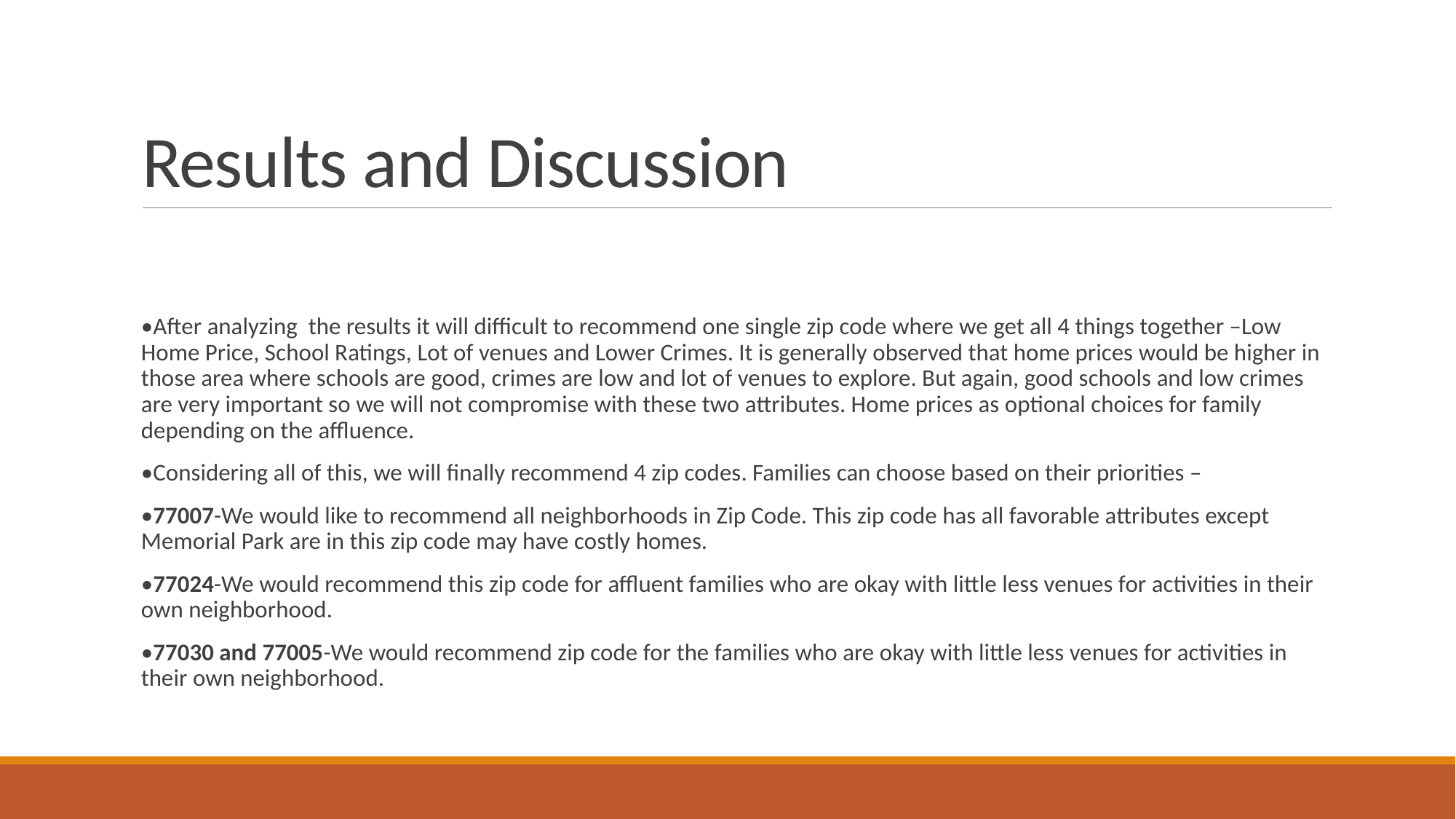

# Results and Discussion

•After analyzing  the results it will difficult to recommend one single zip code where we get all 4 things together –Low Home Price, School Ratings, Lot of venues and Lower Crimes. It is generally observed that home prices would be higher in those area where schools are good, crimes are low and lot of venues to explore. But again, good schools and low crimes are very important so we will not compromise with these two attributes. Home prices as optional choices for family depending on the affluence.
•Considering all of this, we will finally recommend 4 zip codes. Families can choose based on their priorities –
•77007-We would like to recommend all neighborhoods in Zip Code. This zip code has all favorable attributes except Memorial Park are in this zip code may have costly homes.
•77024-We would recommend this zip code for affluent families who are okay with little less venues for activities in their own neighborhood.
•77030 and 77005-We would recommend zip code for the families who are okay with little less venues for activities in their own neighborhood.